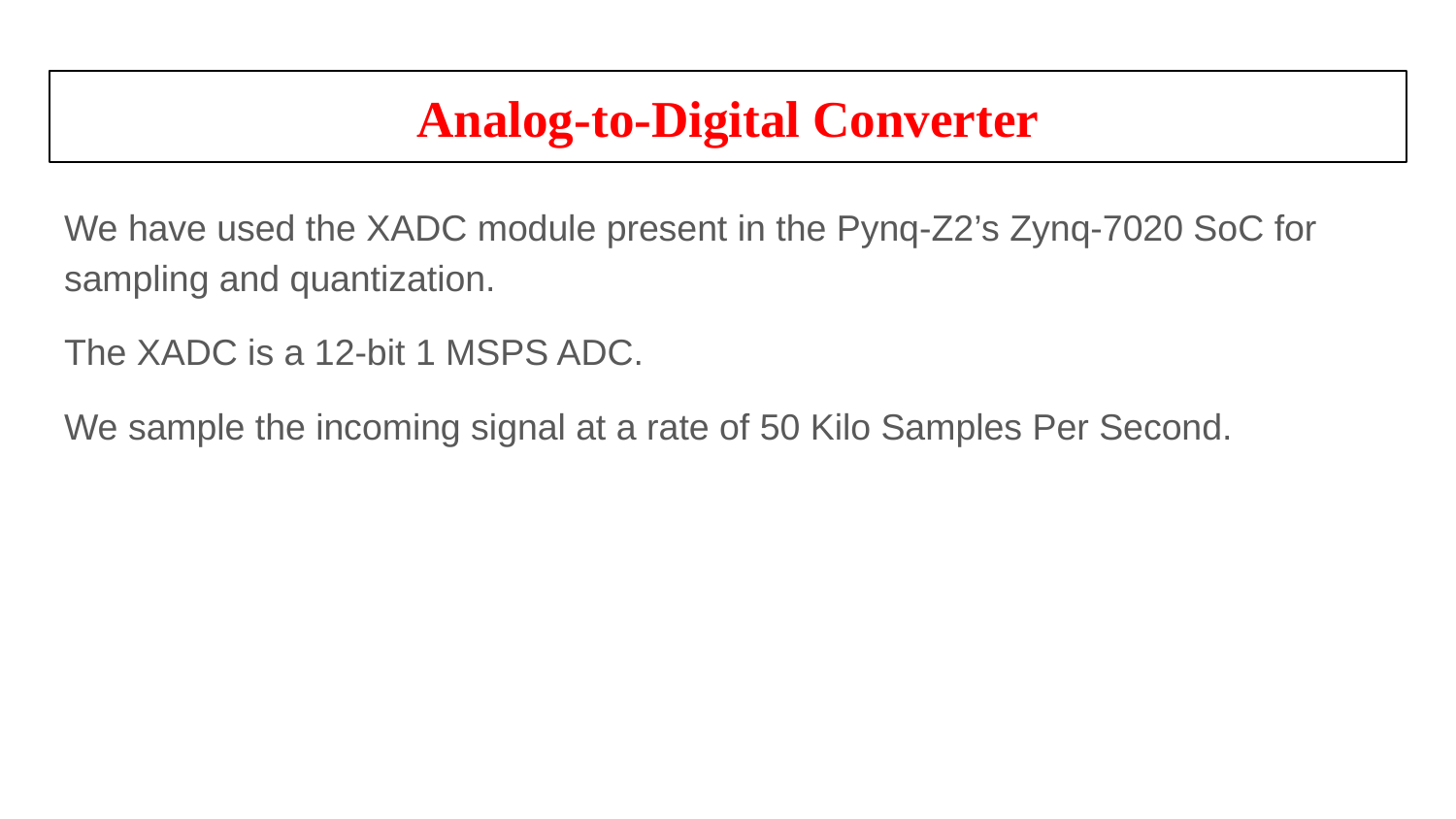

# Analog-to-Digital Converter
We have used the XADC module present in the Pynq-Z2’s Zynq-7020 SoC for sampling and quantization.
The XADC is a 12-bit 1 MSPS ADC.
We sample the incoming signal at a rate of 50 Kilo Samples Per Second.